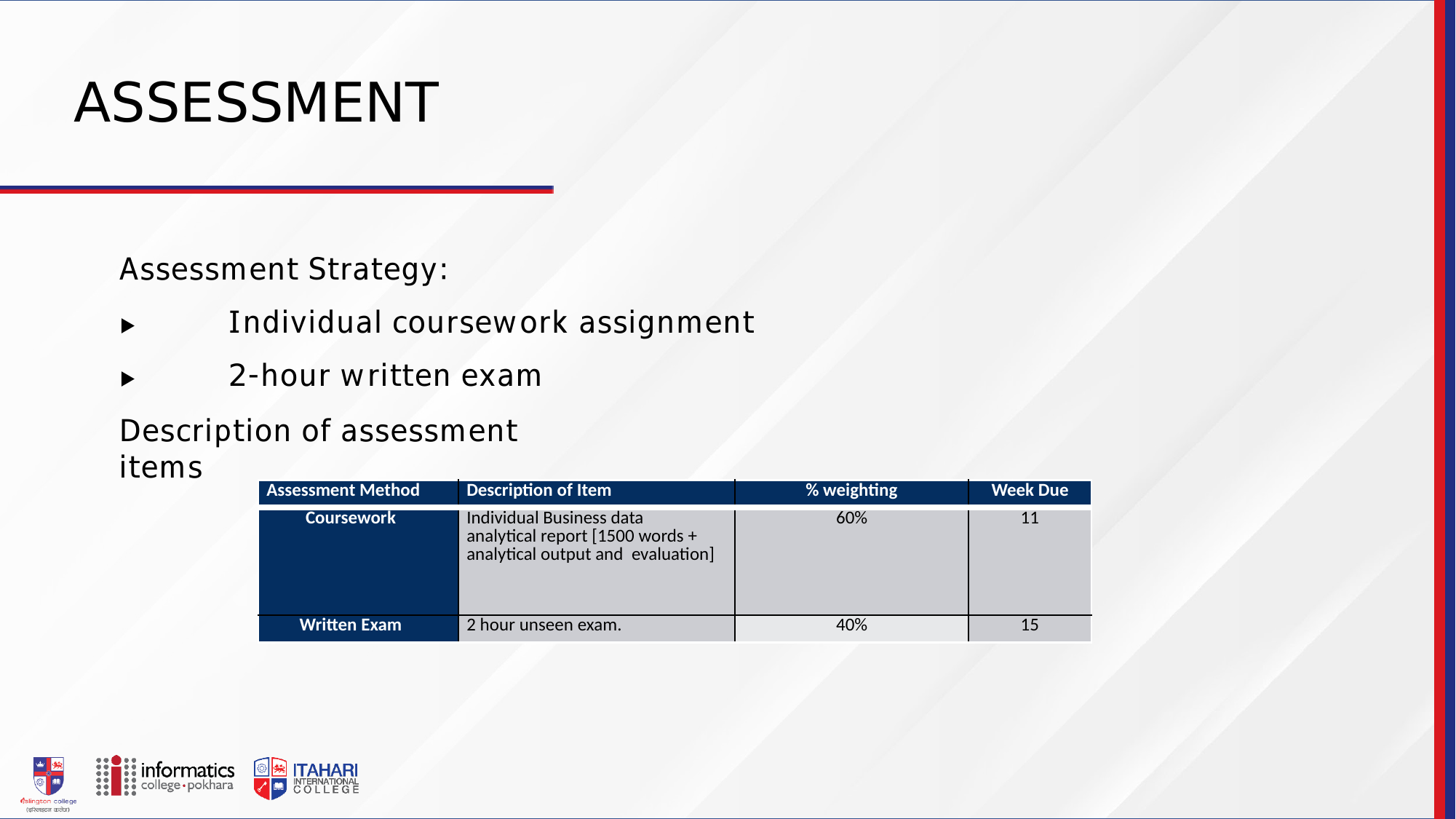

# ASSESSMENT
Assessment Strategy:
⯈	Individual coursework assignment
⯈	2-hour written exam
Description of assessment items
| Assessment Method | Description of Item | % weighting | Week Due |
| --- | --- | --- | --- |
| Coursework | Individual Business data analytical report [1500 words + analytical output and evaluation] | 60% | 11 |
| Written Exam | 2 hour unseen exam. | 40% | 15 |